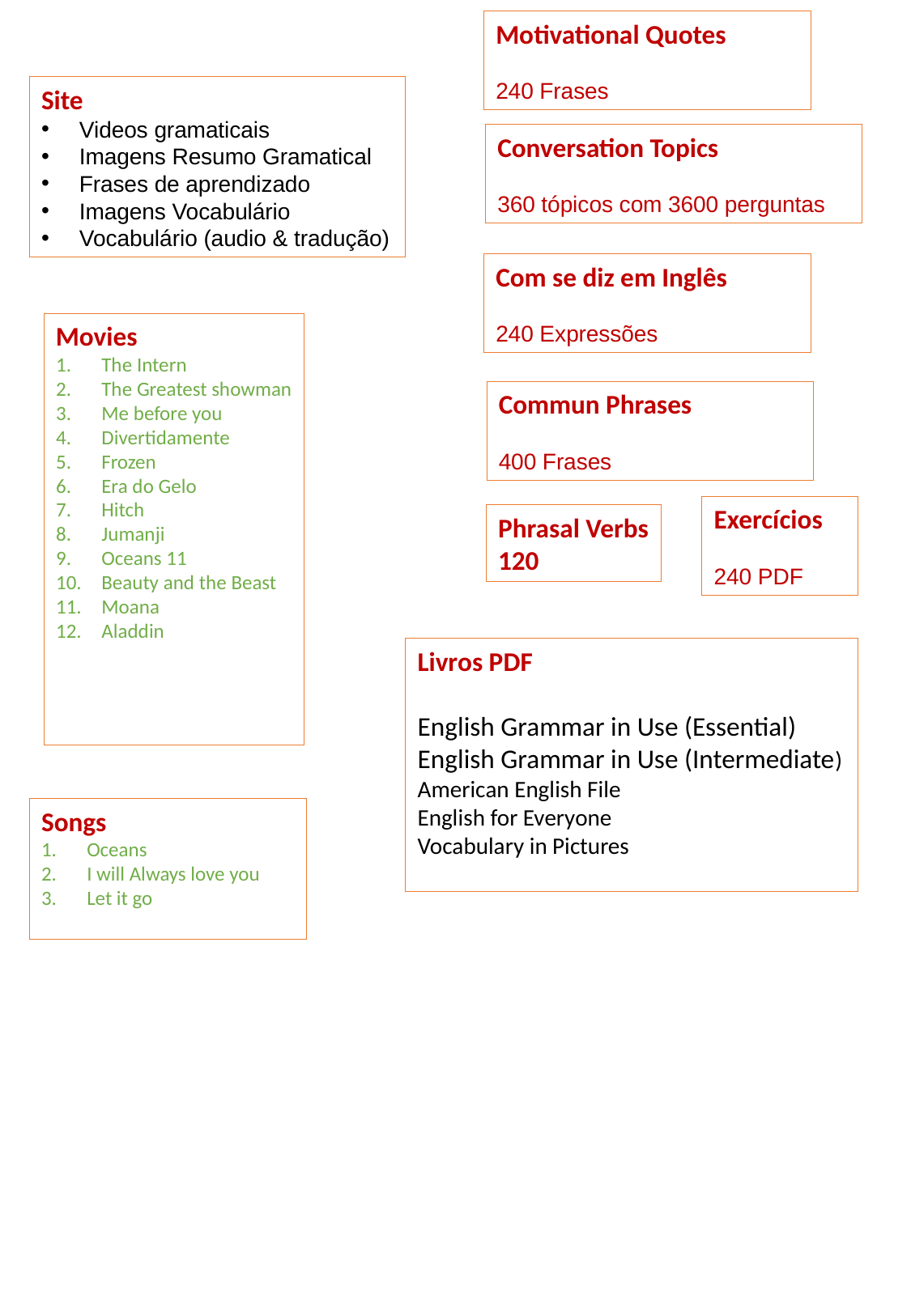

Motivational Quotes

240 Frases
Site
Videos gramaticais
Imagens Resumo Gramatical
Frases de aprendizado
Imagens Vocabulário
Vocabulário (audio & tradução)
Conversation Topics

360 tópicos com 3600 perguntas
Com se diz em Inglês

240 Expressões
Movies
The Intern
The Greatest showman
Me before you
Divertidamente
Frozen
Era do Gelo
Hitch
Jumanji
Oceans 11
Beauty and the Beast
Moana
Aladdin

Commun Phrases

400 Frases
Exercícios

240 PDF
Phrasal Verbs
120
Livros PDF

English Grammar in Use (Essential)
English Grammar in Use (Intermediate)
American English File
English for Everyone
Vocabulary in Pictures

Songs
Oceans
I will Always love you
Let it go